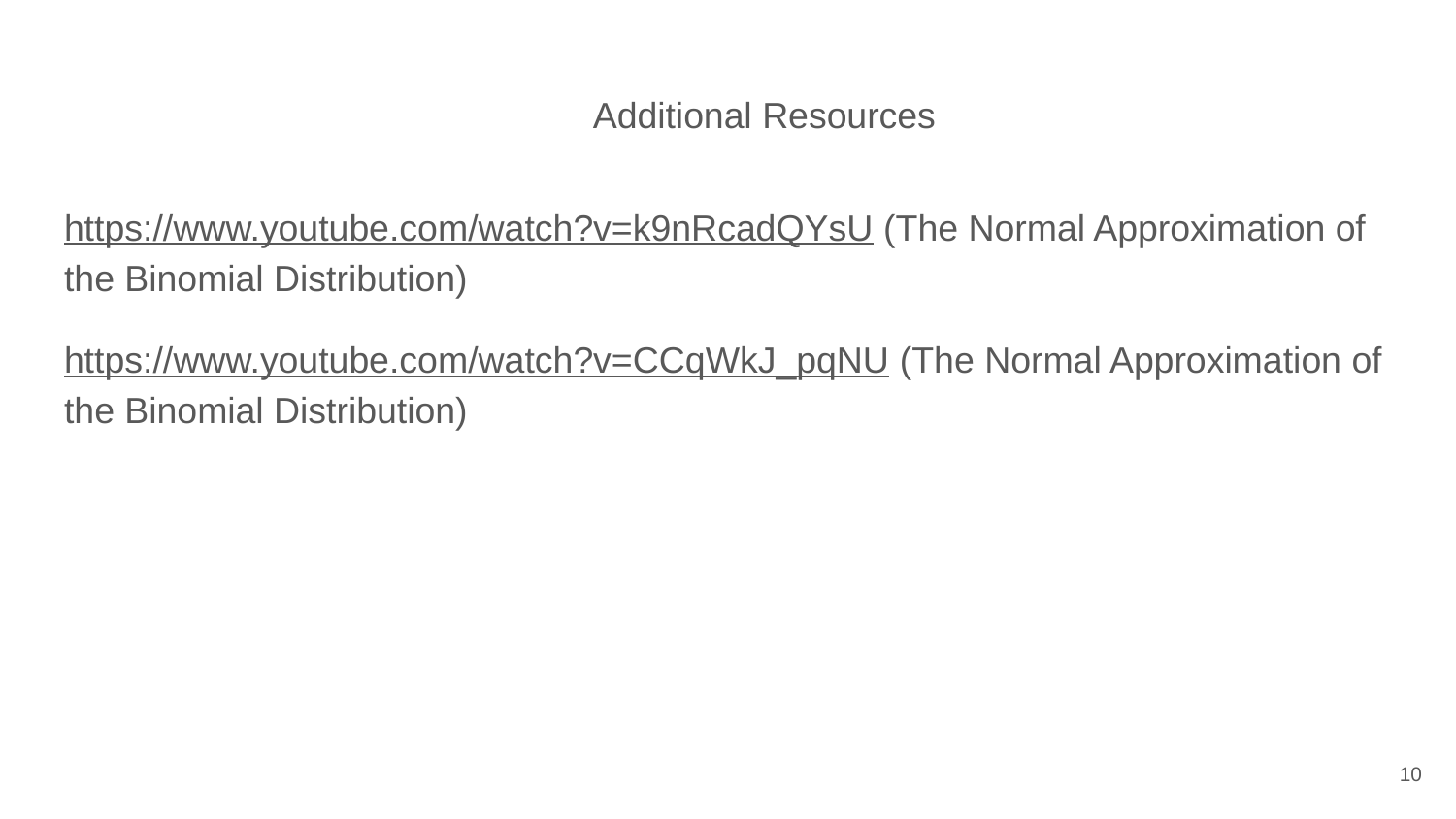

# Additional Resources
https://www.youtube.com/watch?v=k9nRcadQYsU (The Normal Approximation of the Binomial Distribution)
https://www.youtube.com/watch?v=CCqWkJ_pqNU (The Normal Approximation of the Binomial Distribution)

10